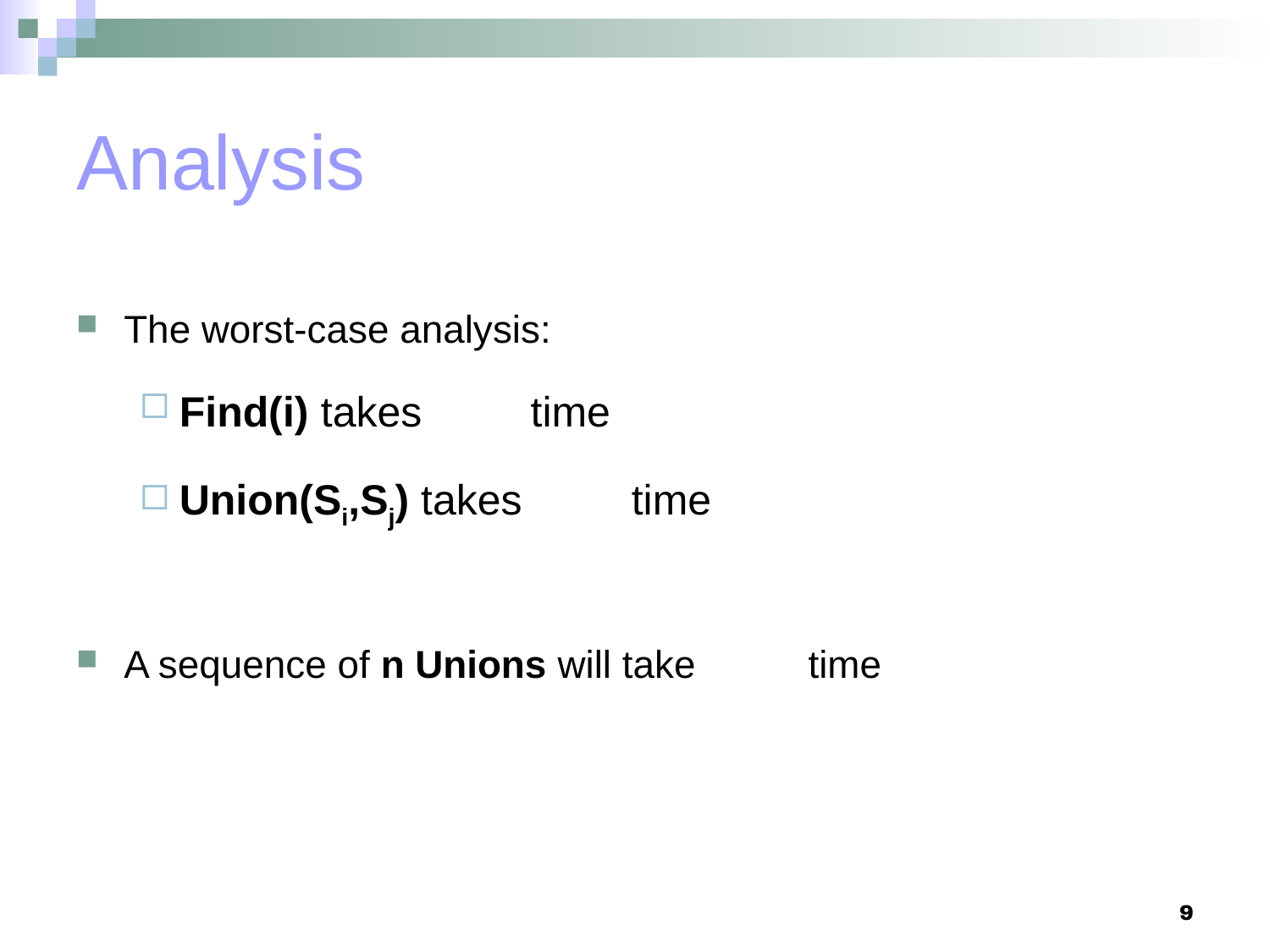

# Analysis
The worst-case analysis:
Find(i) takes O(1) time
Union(Si,Sj) takes Θ(n) time

A sequence of n Unions will take Θ(n2) time
9